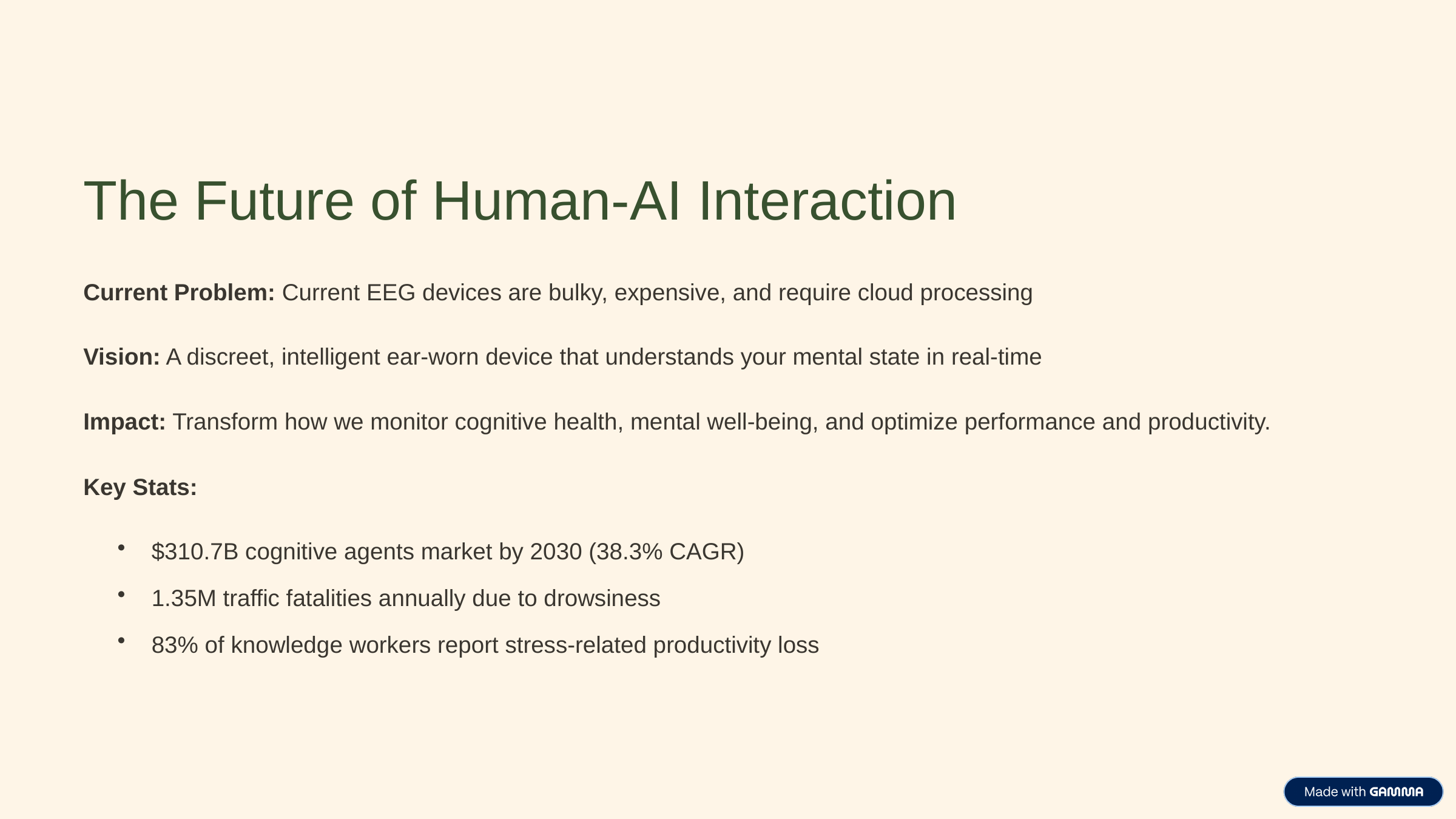

The Future of Human-AI Interaction
Current Problem: Current EEG devices are bulky, expensive, and require cloud processing
Vision: A discreet, intelligent ear-worn device that understands your mental state in real-time
Impact: Transform how we monitor cognitive health, mental well-being, and optimize performance and productivity.
Key Stats:
$310.7B cognitive agents market by 2030 (38.3% CAGR)
1.35M traffic fatalities annually due to drowsiness
83% of knowledge workers report stress-related productivity loss